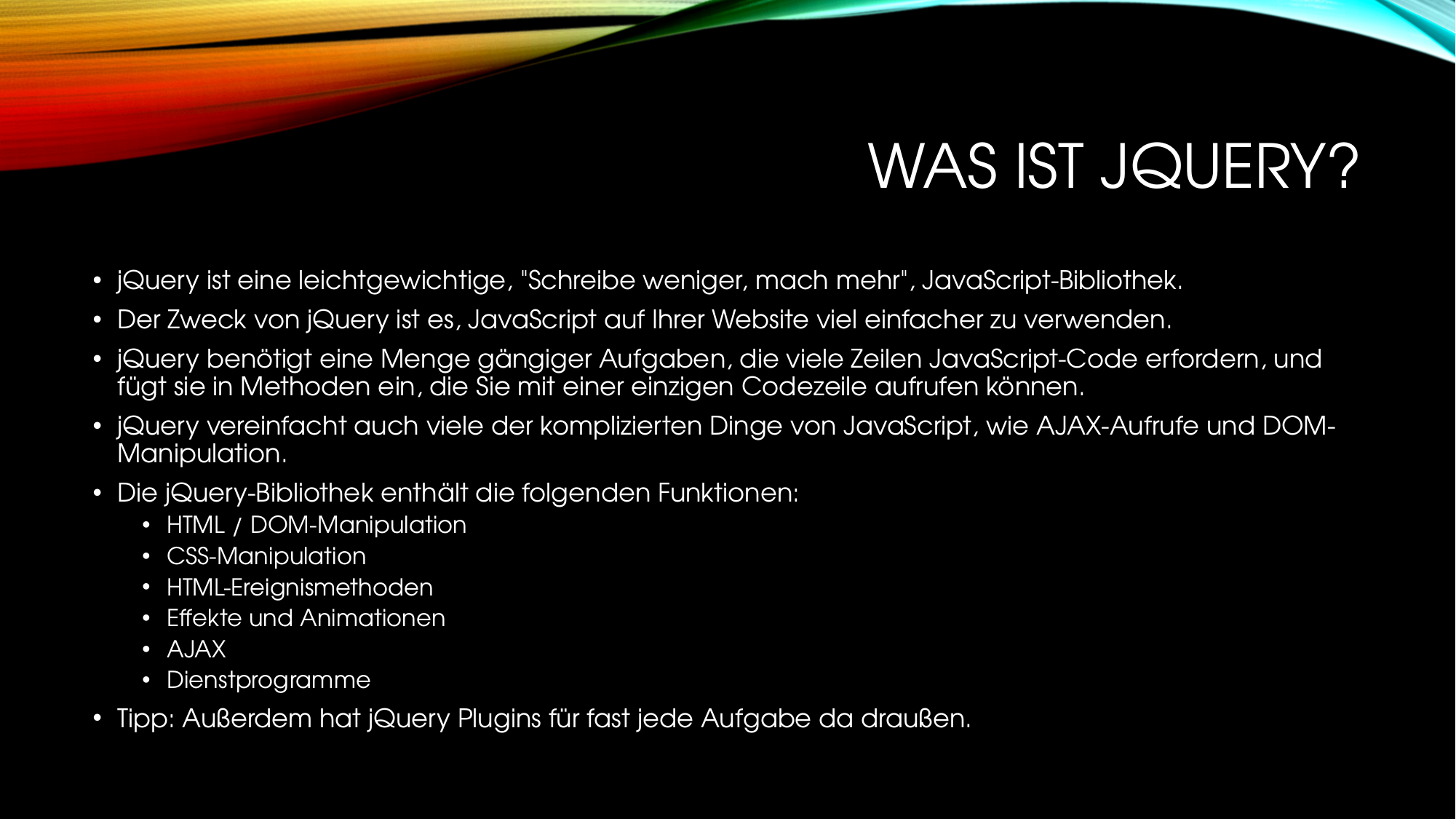

# Was ist jQuery?
jQuery ist eine leichtgewichtige, "Schreibe weniger, mach mehr", JavaScript-Bibliothek.
Der Zweck von jQuery ist es, JavaScript auf Ihrer Website viel einfacher zu verwenden.
jQuery benötigt eine Menge gängiger Aufgaben, die viele Zeilen JavaScript-Code erfordern, und fügt sie in Methoden ein, die Sie mit einer einzigen Codezeile aufrufen können.
jQuery vereinfacht auch viele der komplizierten Dinge von JavaScript, wie AJAX-Aufrufe und DOM-Manipulation.
Die jQuery-Bibliothek enthält die folgenden Funktionen:
HTML / DOM-Manipulation
CSS-Manipulation
HTML-Ereignismethoden
Effekte und Animationen
AJAX
Dienstprogramme
Tipp: Außerdem hat jQuery Plugins für fast jede Aufgabe da draußen.